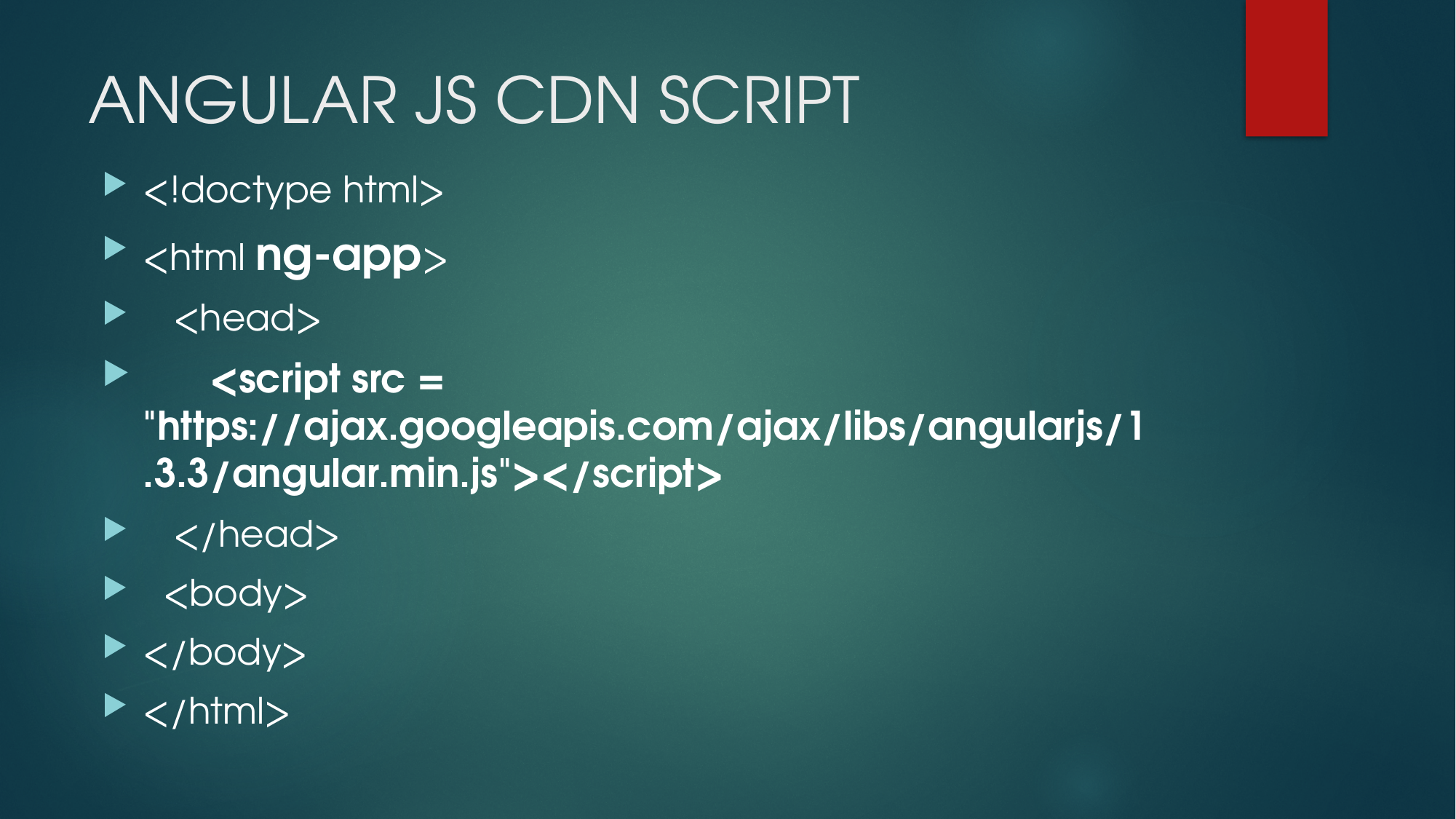

# ANGULAR JS CDN SCRIPT
<!doctype html>
<html ng-app>
   <head>
      <script src = "https://ajax.googleapis.com/ajax/libs/angularjs/1.3.3/angular.min.js"></script>
   </head>
  <body>
</body>
</html>